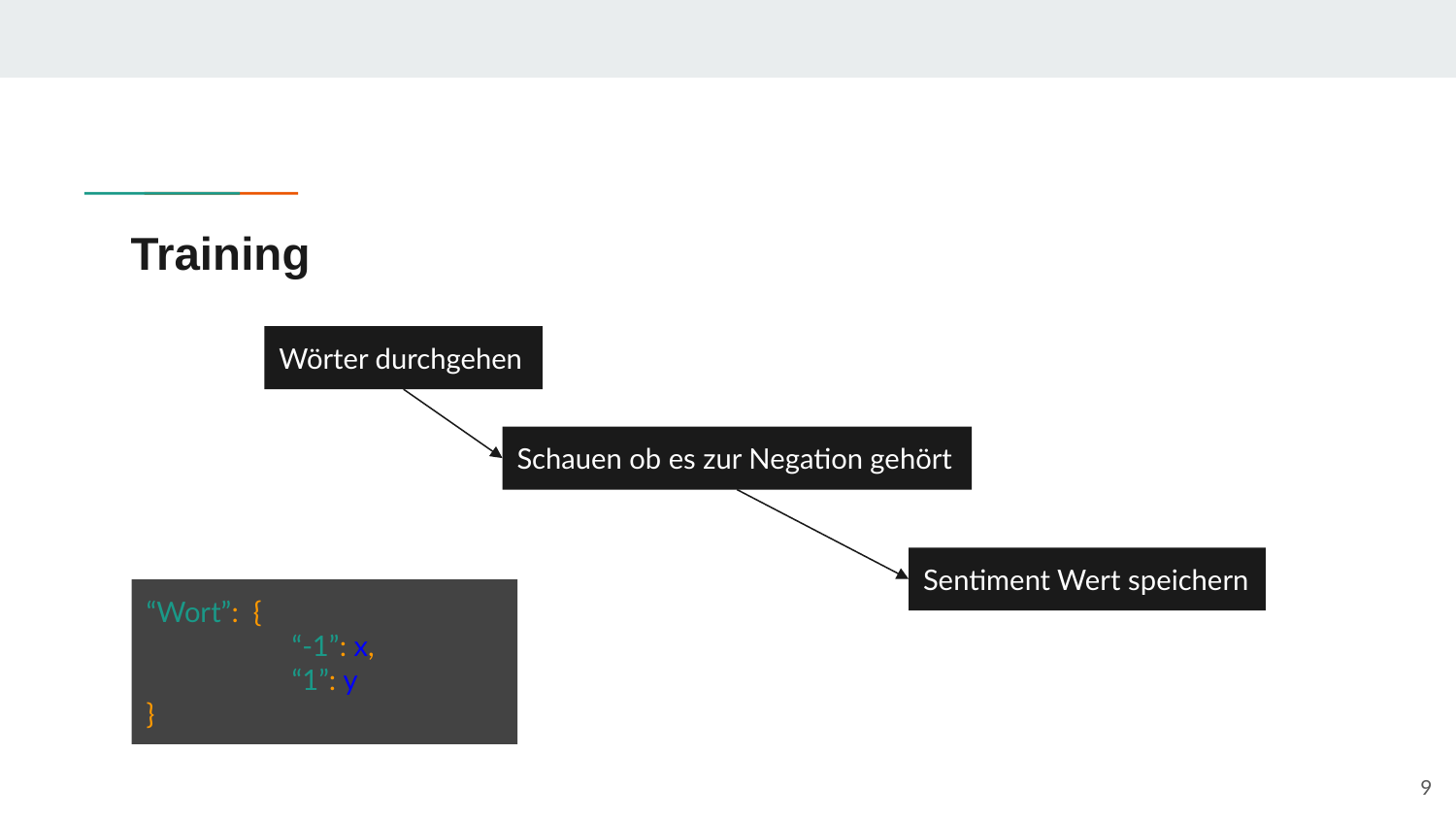

# Training
Wörter durchgehen
Schauen ob es zur Negation gehört
Sentiment Wert speichern
“Wort”:  {
	“-1”: x,
	“1”: y
}
9